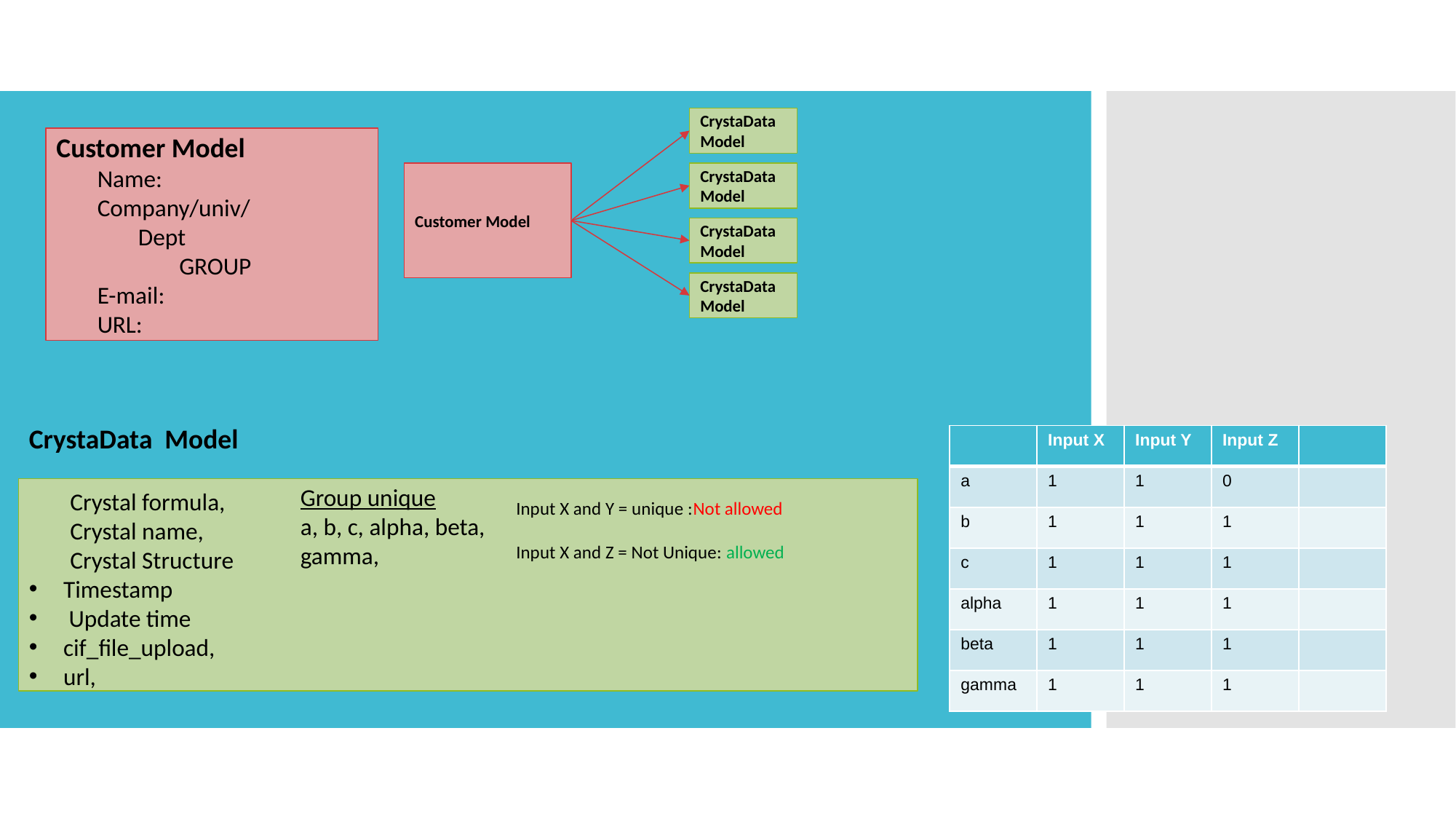

CrystaData  Model

Customer Model
Name:
Company/univ/
Dept
GROUP
E-mail:
URL:

CrystaData  Model
Customer Model
CrystaData  Model
CrystaData  Model
|  | Input X | Input Y | Input Z |  |
| --- | --- | --- | --- | --- |
| a | 1 | 1 | 0 |  |
| b | 1 | 1 | 1 |  |
| c | 1 | 1 | 1 |  |
| alpha | 1 | 1 | 1 |  |
| beta | 1 | 1 | 1 |  |
| gamma | 1 | 1 | 1 |  |
Group unique
a, b, c, alpha, beta, gamma,

CrystaData  Model

Crystal formula,
Crystal name,
Crystal Structure
Timestamp
 Update time
cif_file_upload,
url,

Input X and Y = unique :Not allowed

Input X and Z = Not Unique: allowed